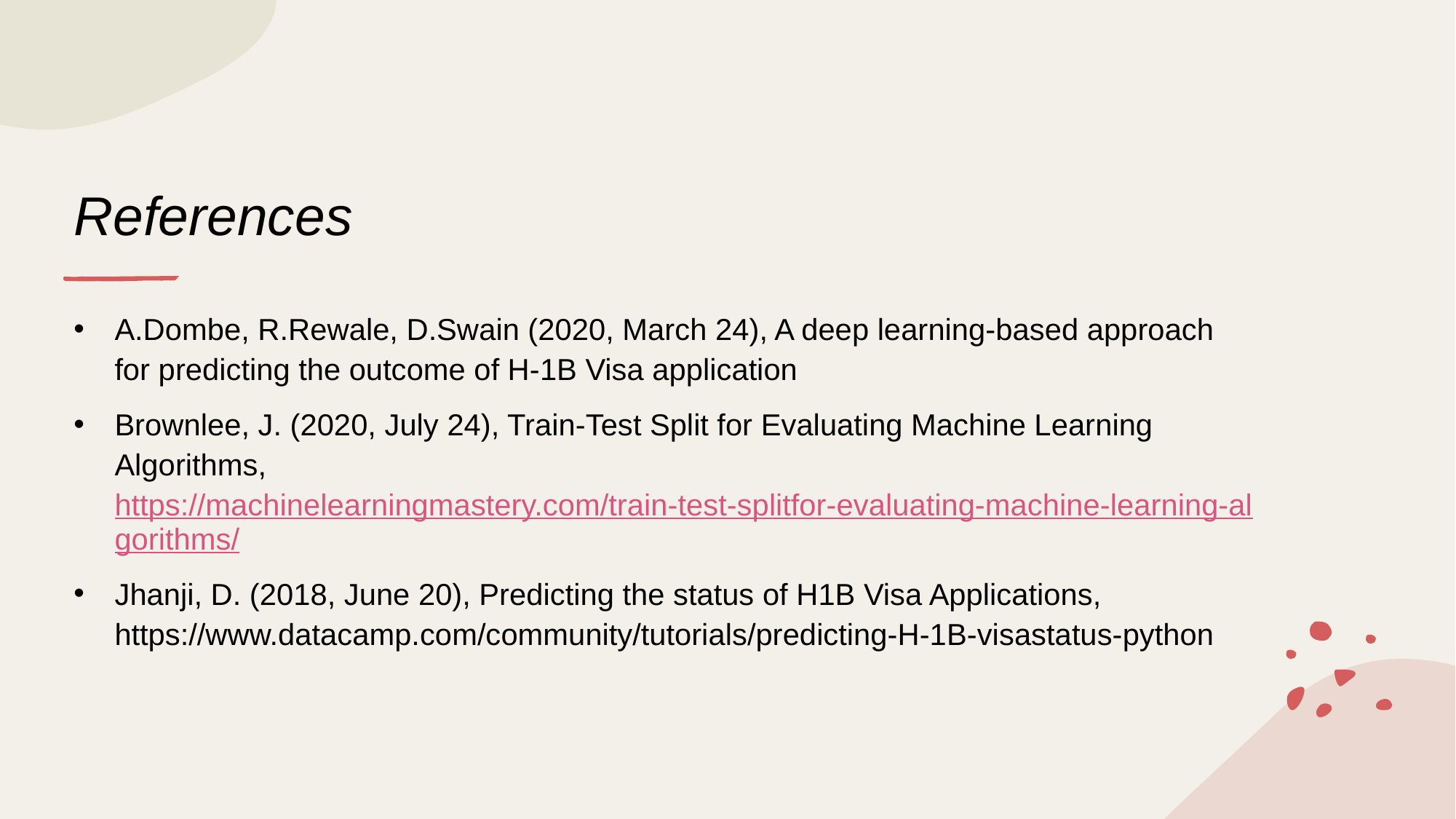

# References
A.Dombe, R.Rewale, D.Swain (2020, March 24), A deep learning-based approach for predicting the outcome of H-1B Visa application
Brownlee, J. (2020, July 24), Train-Test Split for Evaluating Machine Learning Algorithms, https://machinelearningmastery.com/train-test-splitfor-evaluating-machine-learning-algorithms/
Jhanji, D. (2018, June 20), Predicting the status of H1B Visa Applications, https://www.datacamp.com/community/tutorials/predicting-H-1B-visastatus-python